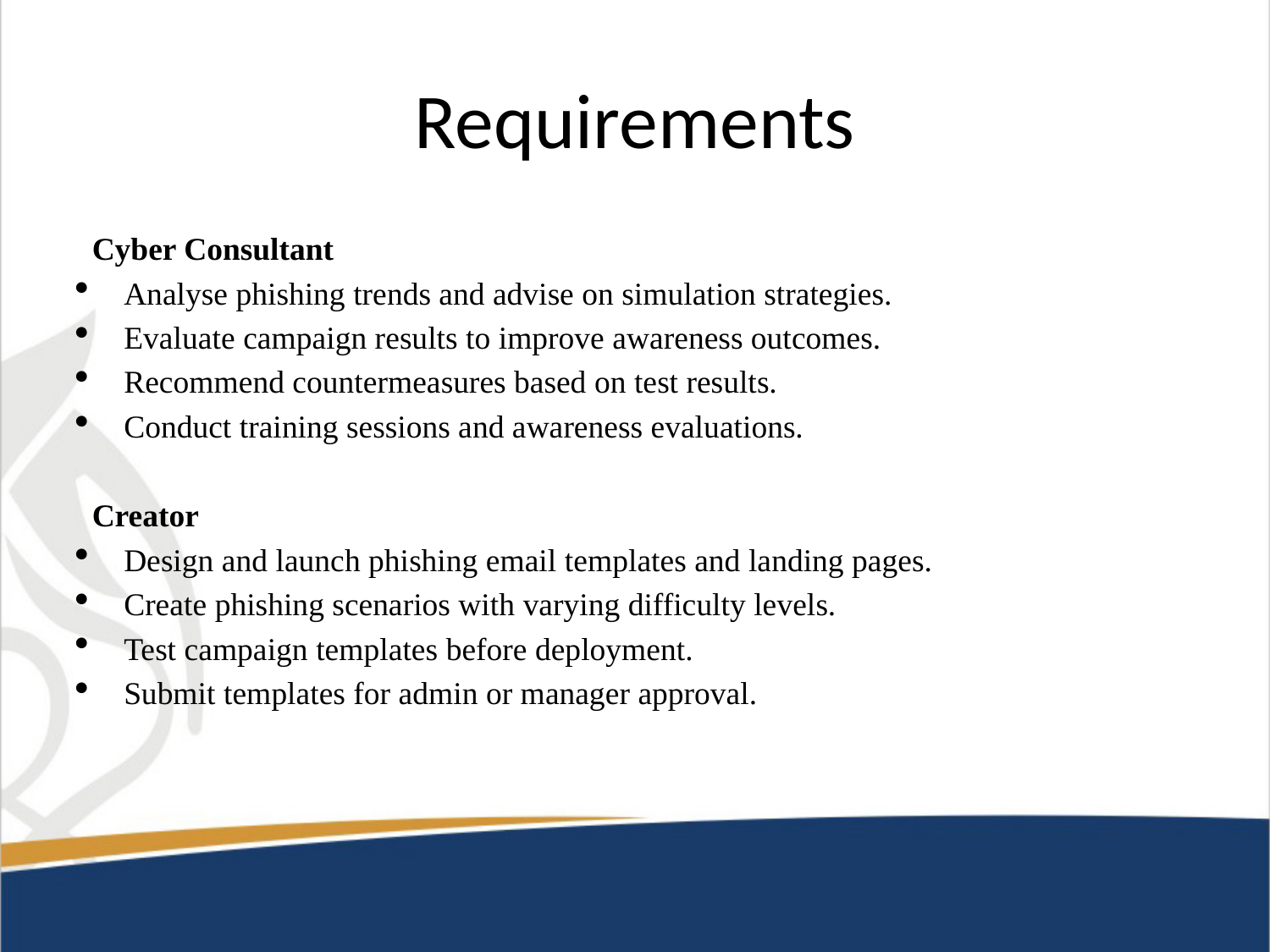

# Requirements
Cyber Consultant
Analyse phishing trends and advise on simulation strategies.
Evaluate campaign results to improve awareness outcomes.
Recommend countermeasures based on test results.
Conduct training sessions and awareness evaluations.

Creator
Design and launch phishing email templates and landing pages.
Create phishing scenarios with varying difficulty levels.
Test campaign templates before deployment.
Submit templates for admin or manager approval.